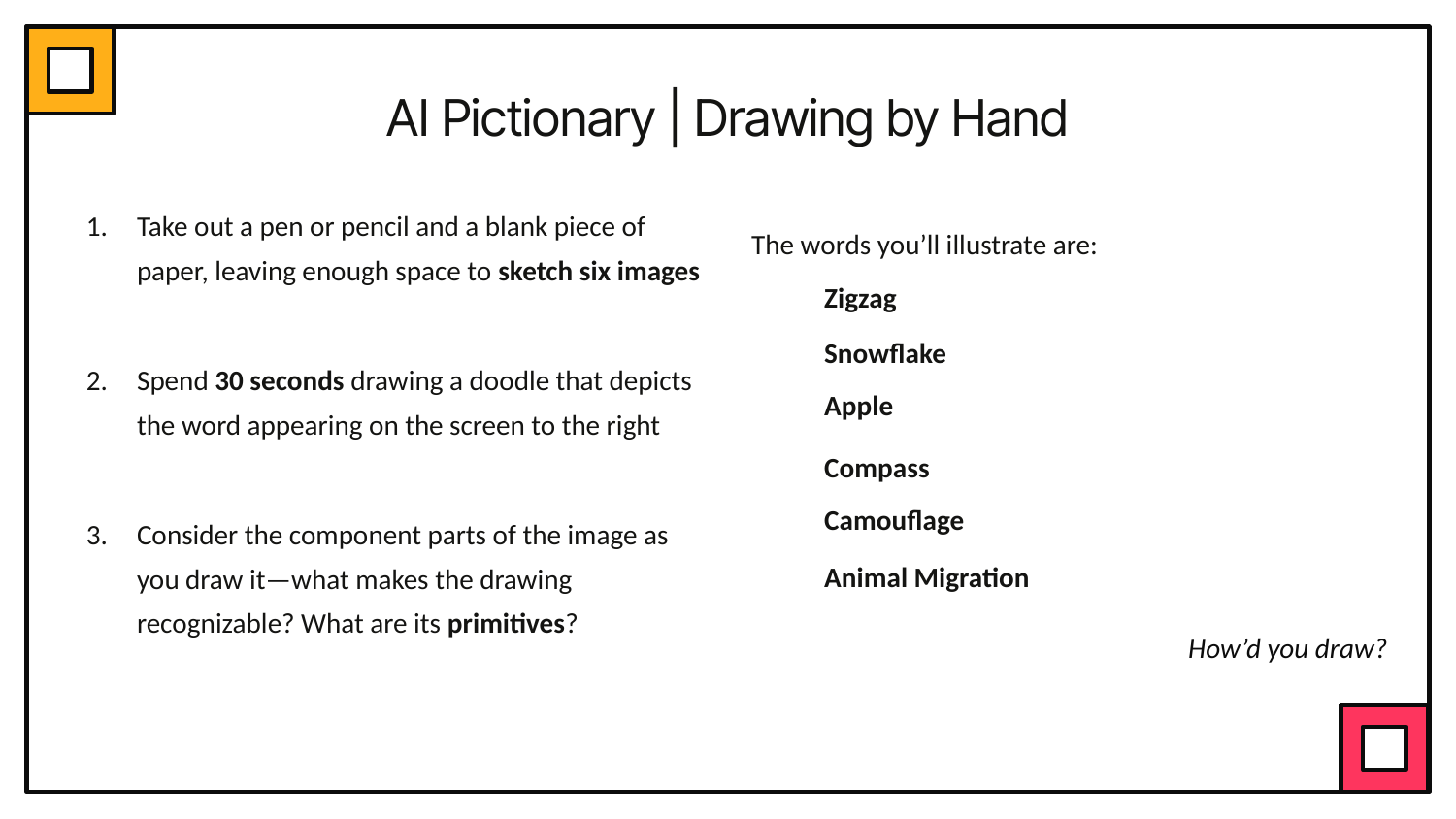

# AI Pictionary | Drawing by Hand
Take out a pen or pencil and a blank piece of paper, leaving enough space to sketch six images
Spend 30 seconds drawing a doodle that depicts the word appearing on the screen to the right
Consider the component parts of the image as you draw it—what makes the drawing recognizable? What are its primitives?
The words you’ll illustrate are:

Zigzag

Snowflake
Apple

Compass
Camouflage
Animal Migration
How’d you draw?